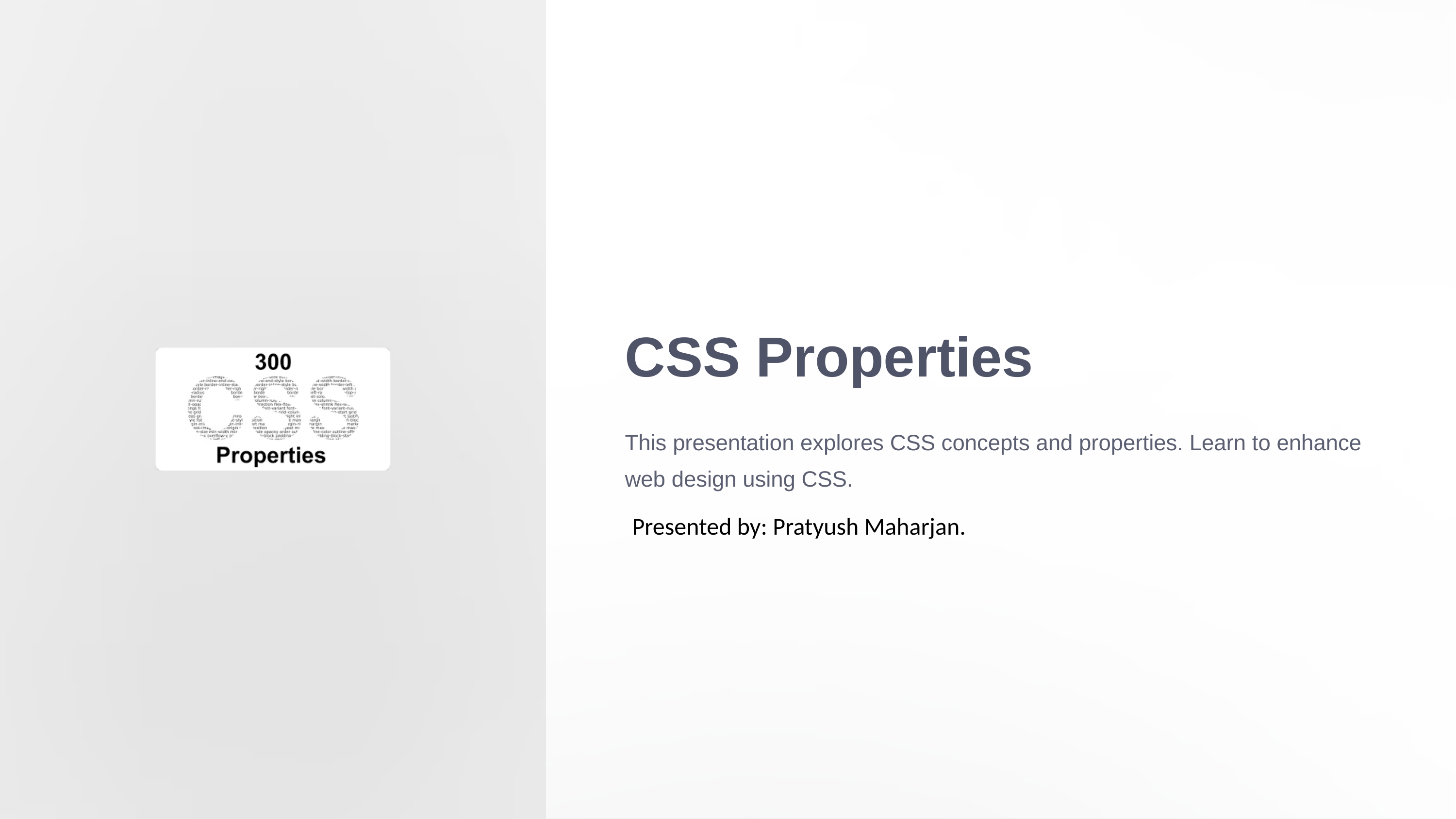

CSS Properties

This presentation explores CSS concepts and properties. Learn to enhance web design using CSS.
Presented by: Pratyush Maharjan.